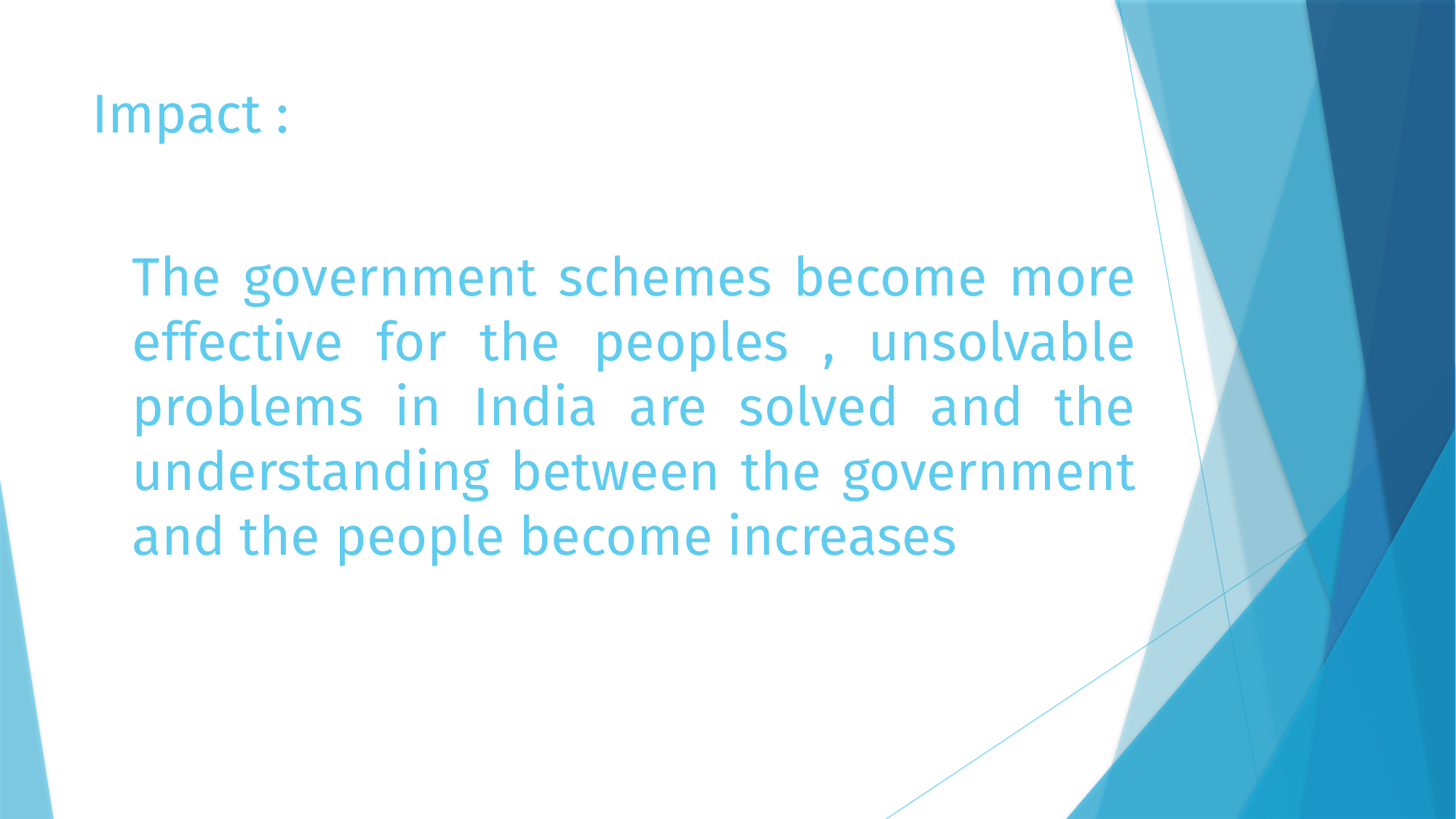

Impact :
# The government schemes become more effective for the peoples , unsolvable problems in India are solved and the understanding between the government and the people become increases